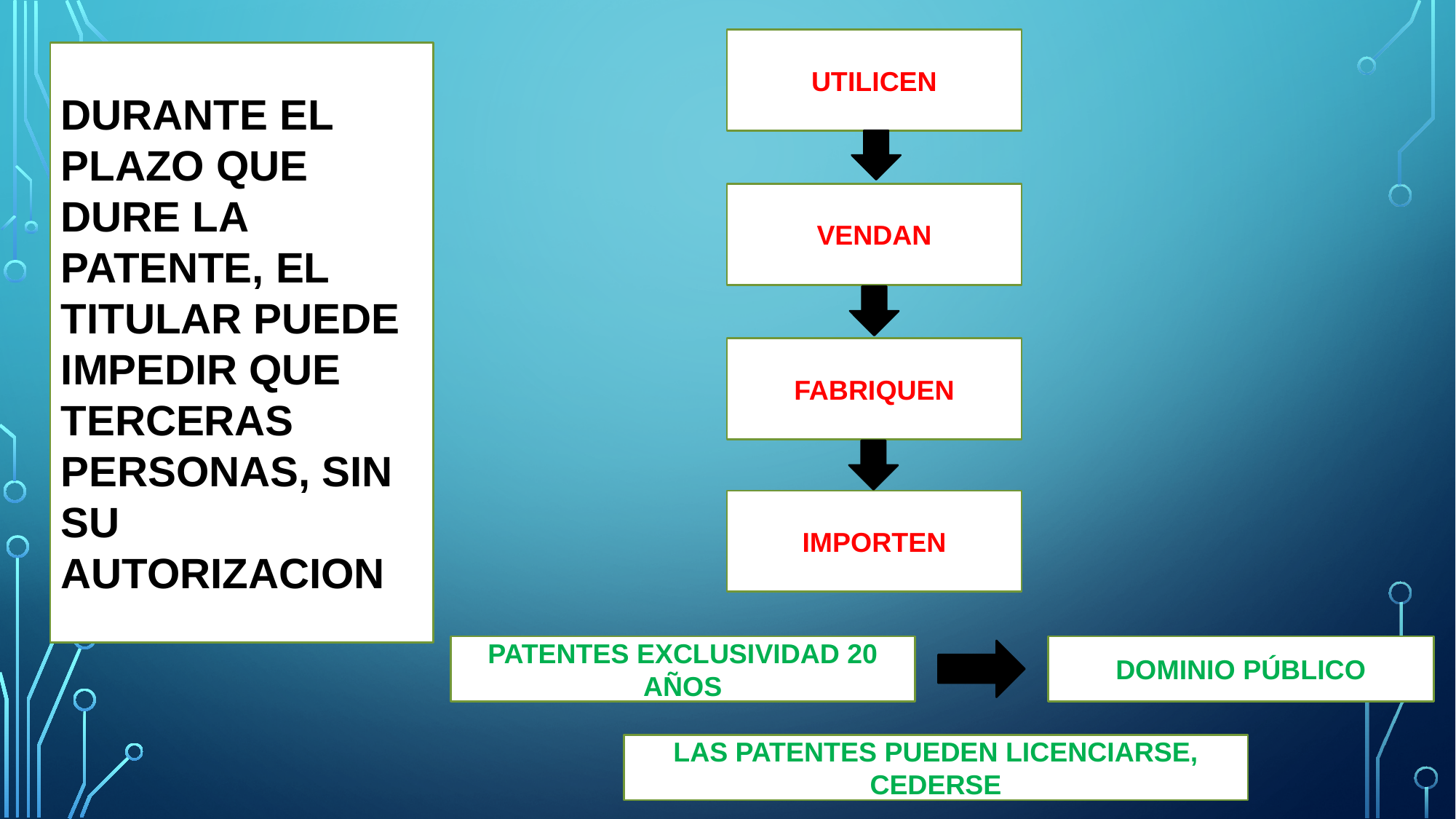

UTILICEN
DURANTE EL PLAZO QUE DURE LA PATENTE, EL TITULAR PUEDE IMPEDIR QUE TERCERAS PERSONAS, SIN SU AUTORIZACION

VENDAN

FABRIQUEN

IMPORTEN
PATENTES EXCLUSIVIDAD 20 AÑOS
DOMINIO PÚBLICO

LAS PATENTES PUEDEN LICENCIARSE, CEDERSE